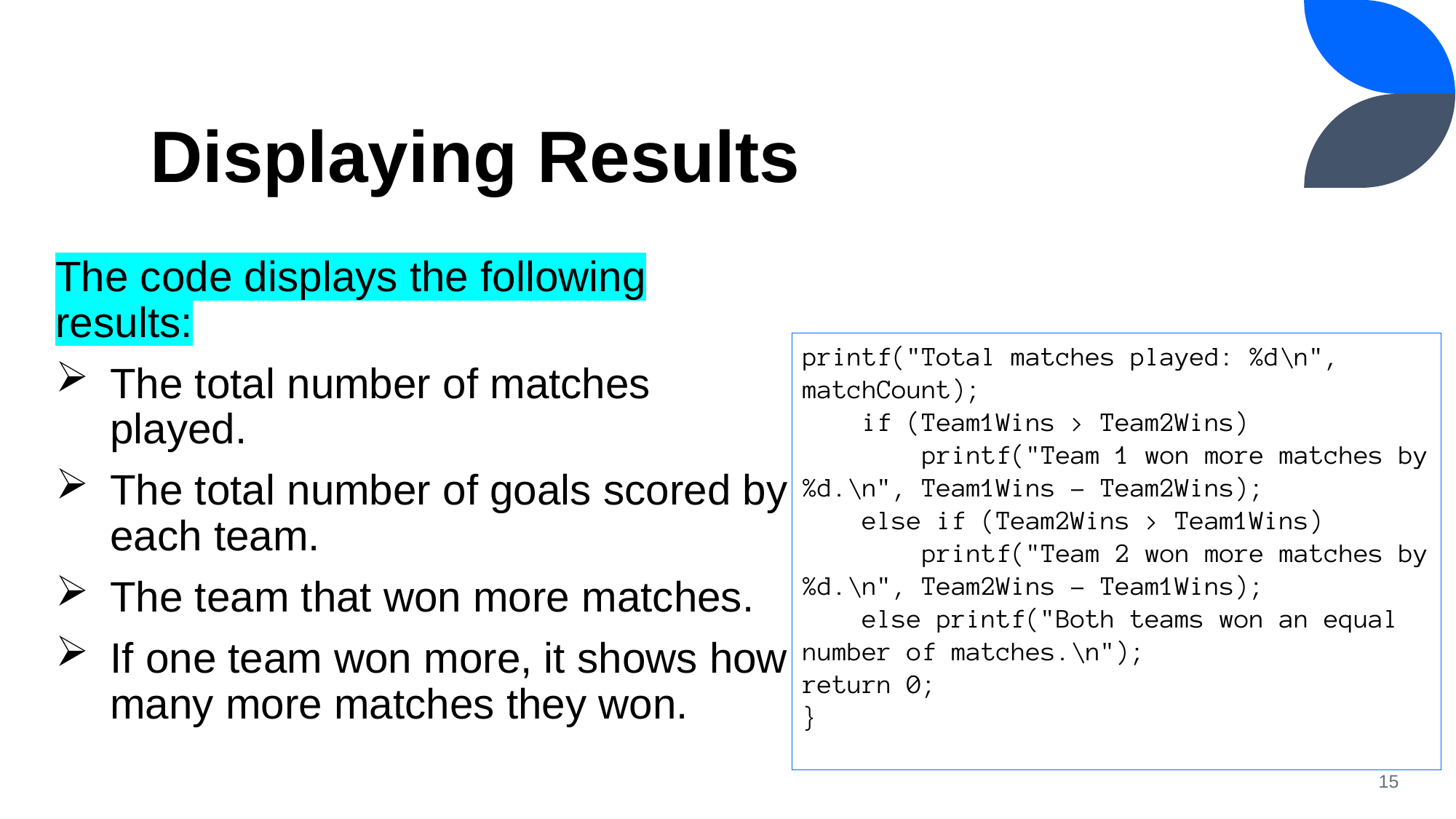

# Displaying Results
The code displays the following results:
The total number of matches played.
The total number of goals scored by each team.
The team that won more matches.
If one team won more, it shows how many more matches they won.
printf("Total matches played: %d\n", matchCount);
    if (Team1Wins > Team2Wins)
        printf("Team 1 won more matches by %d.\n", Team1Wins - Team2Wins);
    else if (Team2Wins > Team1Wins)
        printf("Team 2 won more matches by %d.\n", Team2Wins - Team1Wins);
    else printf("Both teams won an equal number of matches.\n");
return 0;
}

15